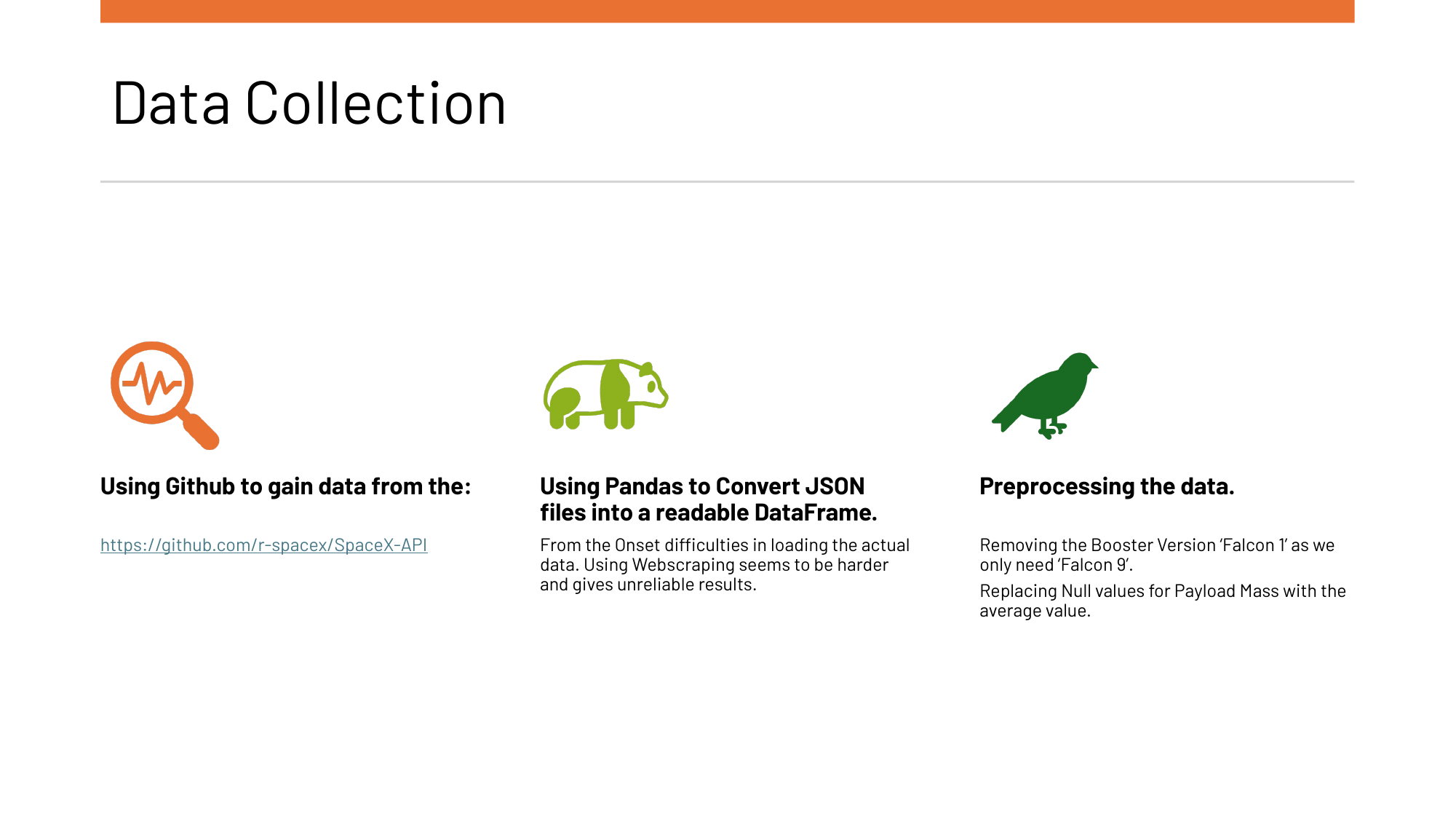

# Data Collection

Using Github to gain data from the:
https://github.com/r-spacex/SpaceX-API
Using Pandas to Convert JSON files into a readable DataFrame.
From the Onset difficulties in loading the actual data. Using Webscraping seems to be harder and gives unreliable results.
Preprocessing the data.
Removing the Booster Version ‘Falcon 1’ as we only need ‘Falcon 9’.
Replacing Null values for Payload Mass with the average value.